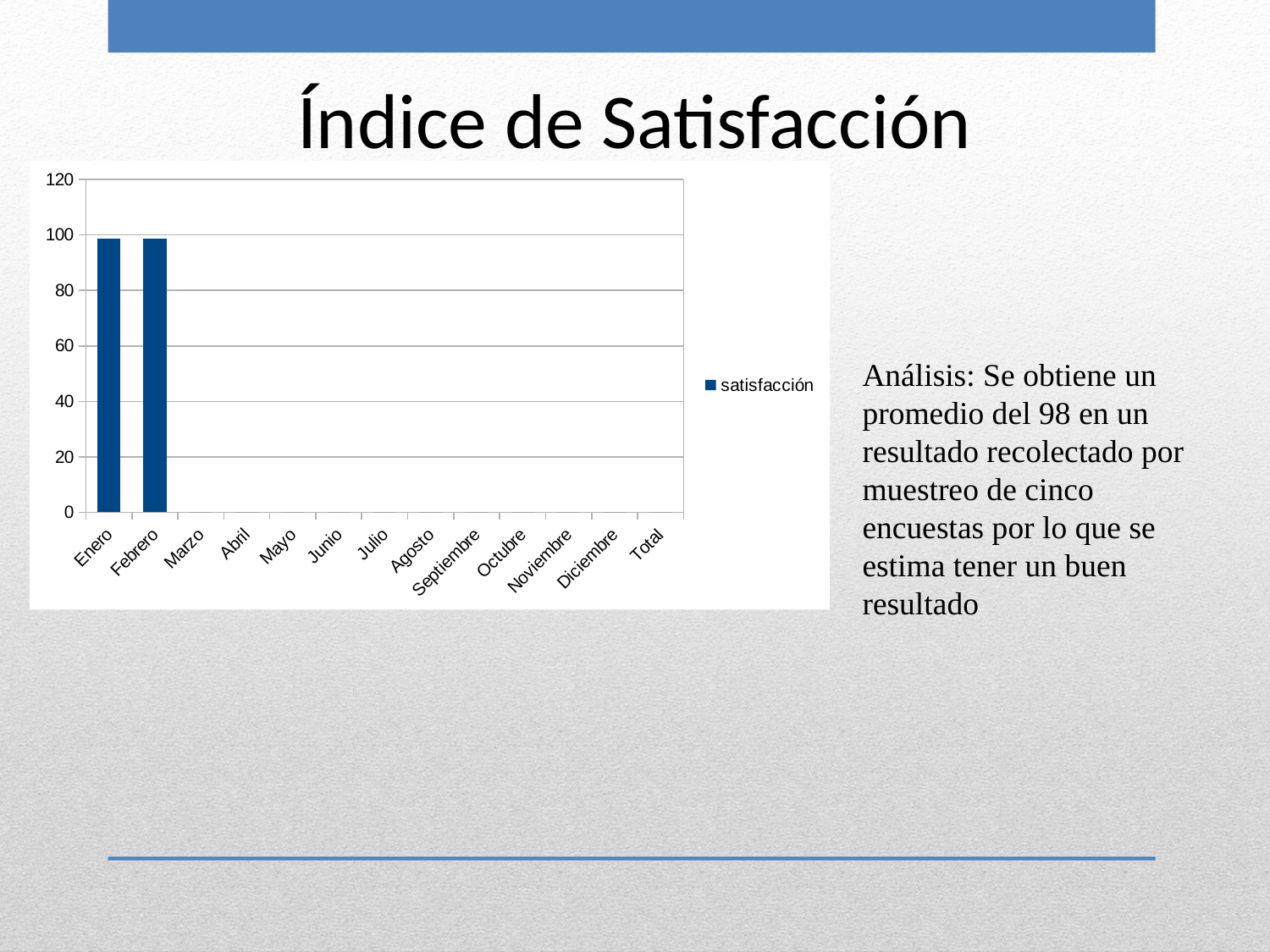

Índice de Satisfacción

### Chart

| Category | satisfacción |
|---|---|
| Enero | 98.8 |
| Febrero | 98.8 |
| Marzo | None |
| Abril | None |
| Mayo | None |
| Junio | None |
| Julio | None |
| Agosto | None |
| Septiembre | None |
| Octubre | None |
| Noviembre | None |
| Diciembre | None |
| Total | None |

Análisis: Se obtiene un promedio del 98 en un resultado recolectado por muestreo de cinco encuestas por lo que se estima tener un buen resultado